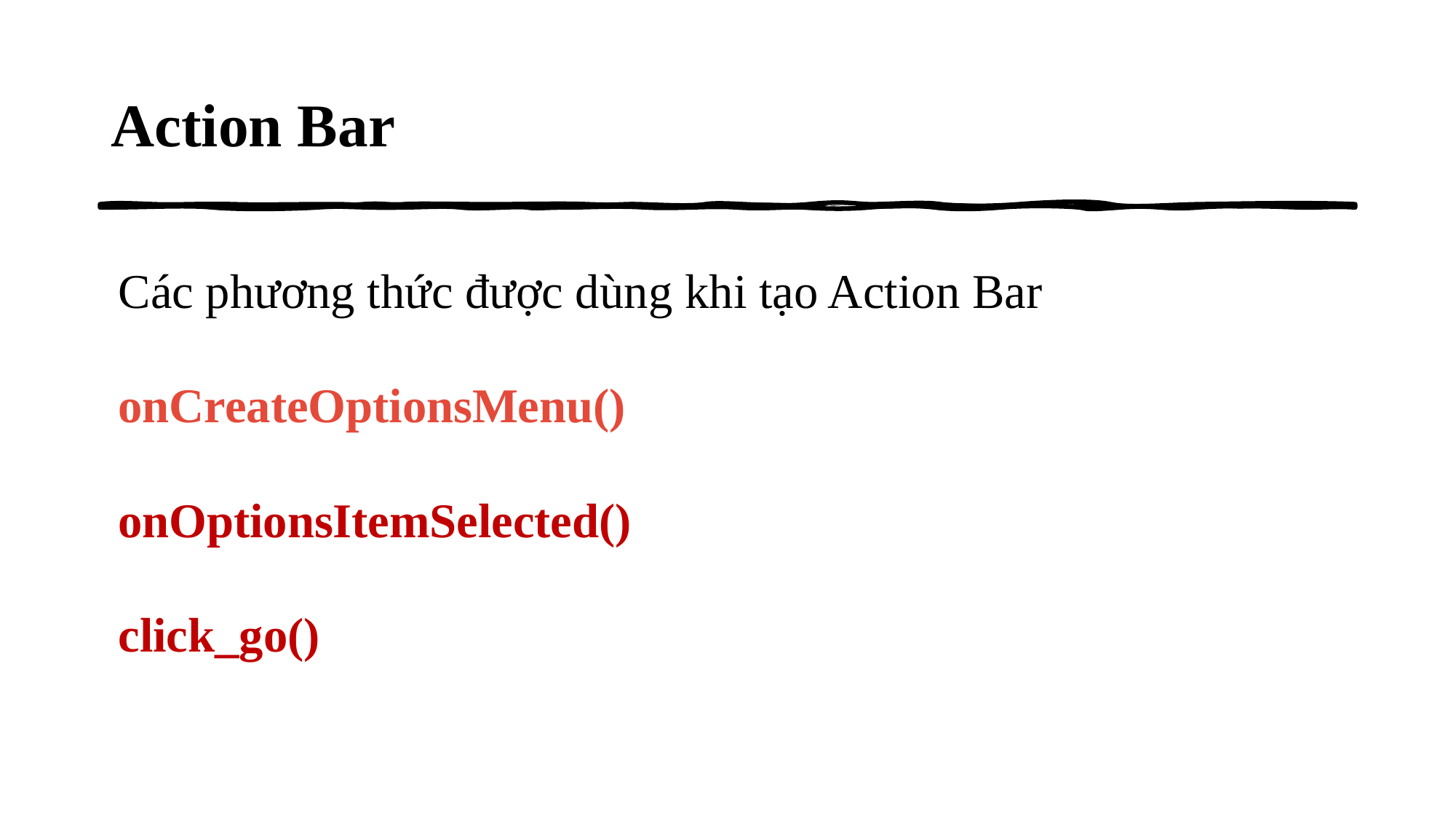

# Action Bar
Các phương thức được dùng khi tạo Action Bar
onCreateOptionsMenu()
onOptionsItemSelected()
click_go()